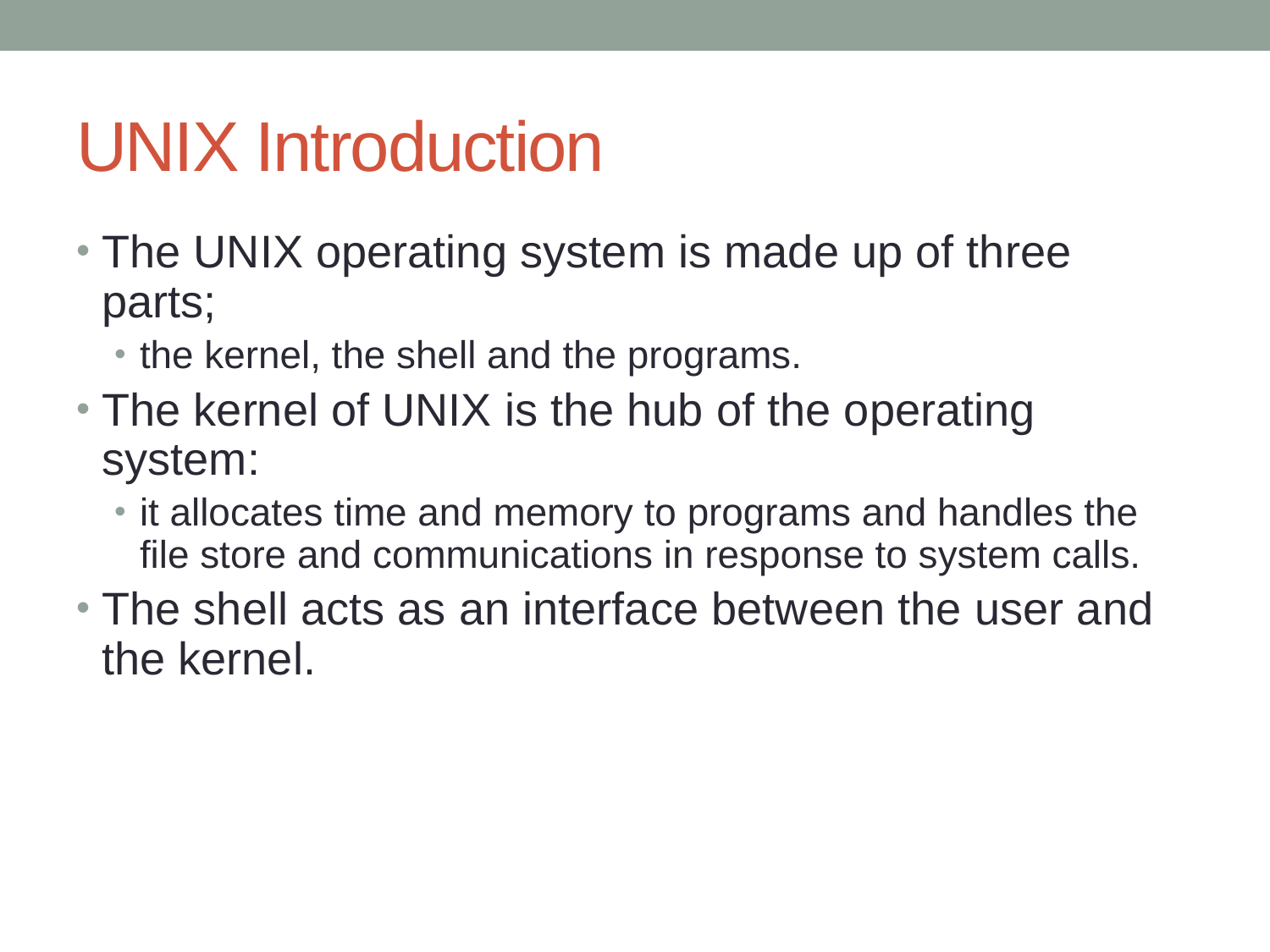

# UNIX Introduction
The UNIX operating system is made up of three parts;
the kernel, the shell and the programs.
The kernel of UNIX is the hub of the operating system:
it allocates time and memory to programs and handles the file store and communications in response to system calls.
The shell acts as an interface between the user and the kernel.